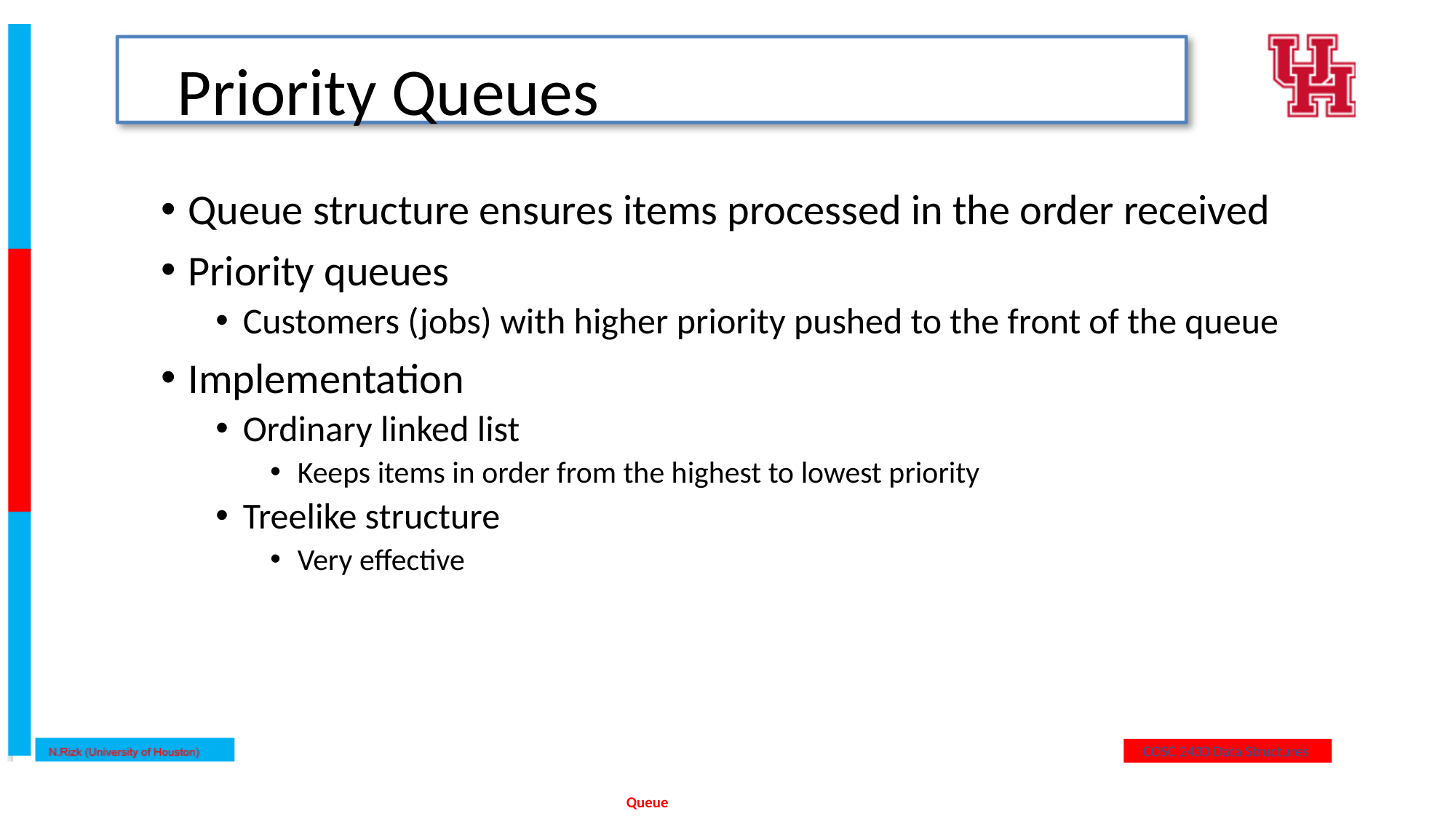

# Priority Queues
Queue structure ensures items processed in the order received
Priority queues
Customers (jobs) with higher priority pushed to the front of the queue
Implementation
Ordinary linked list
Keeps items in order from the highest to lowest priority
Treelike structure
Very effective